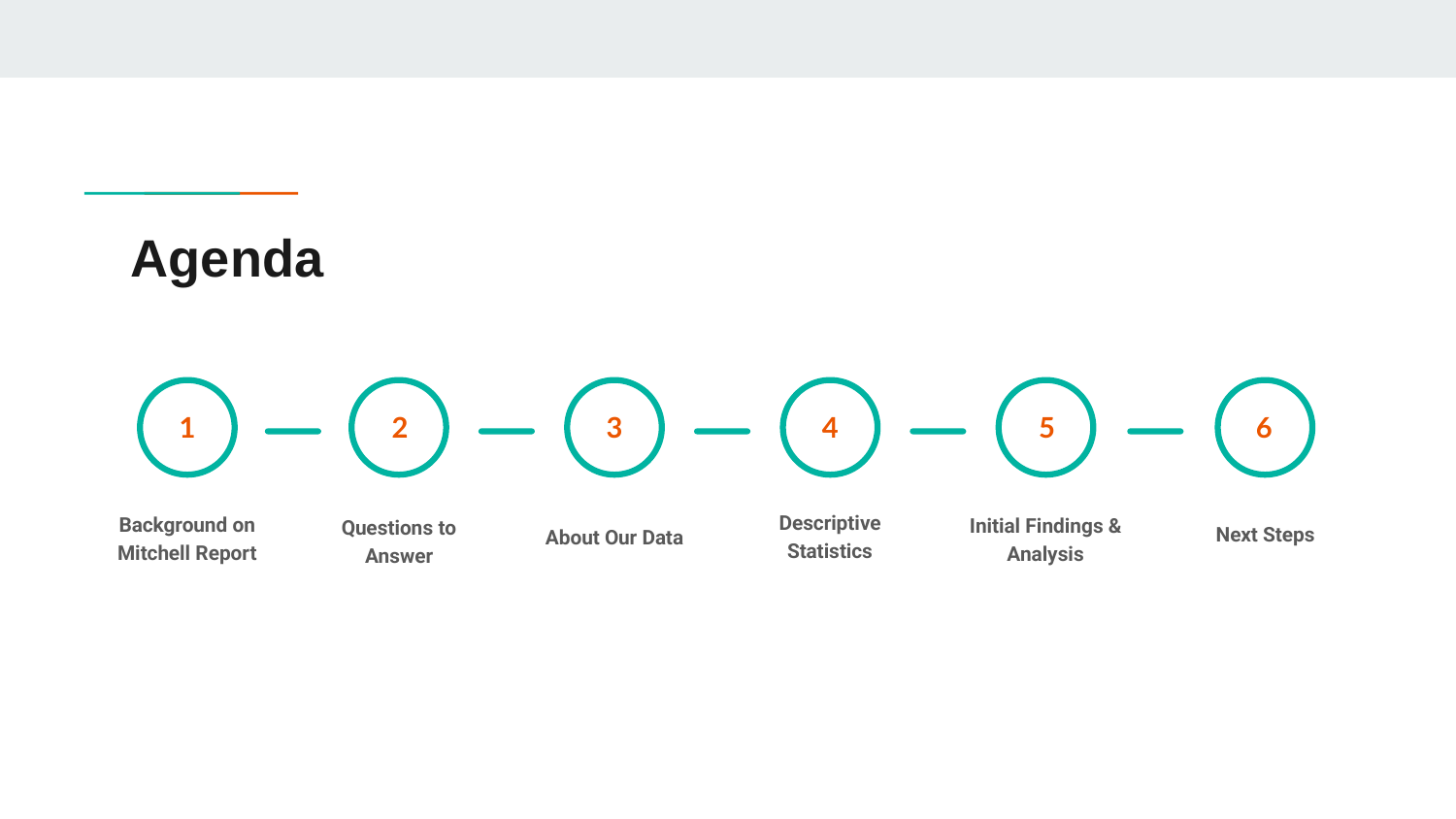

# Agenda

Background on Mitchell Report

Questions to Answer

About Our Data

Descriptive Statistics

Initial Findings & Analysis

Next Steps

1
2
3
4
5
6